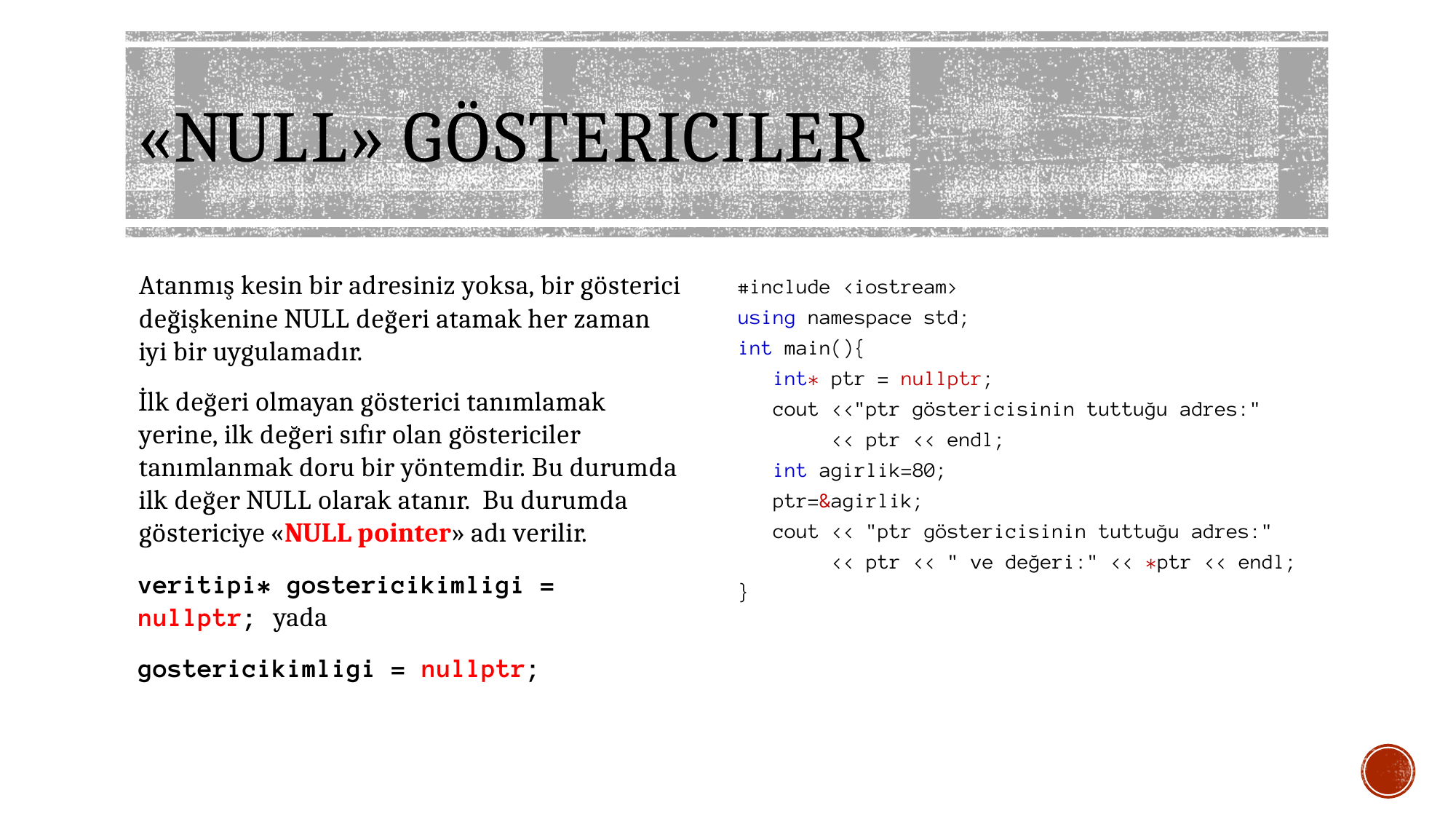

# «NULL» GÖSTERICILER
Atanmış kesin bir adresiniz yoksa, bir gösterici değişkenine NULL değeri atamak her zaman iyi bir uygulamadır.
İlk değeri olmayan gösterici tanımlamak yerine, ilk değeri sıfır olan göstericiler tanımlanmak doru bir yöntemdir. Bu durumda ilk değer NULL olarak atanır.  Bu durumda göstericiye «NULL pointer» adı verilir.
veritipi* gostericikimligi = nullptr; yada
gostericikimligi = nullptr;
#include <iostream>
using namespace std;
int main(){
   int* ptr = nullptr;
   cout <<"ptr göstericisinin tuttuğu adres:"
        << ptr << endl;
   int agirlik=80;
   ptr=&agirlik;
   cout << "ptr göstericisinin tuttuğu adres:"
        << ptr << " ve değeri:" << *ptr << endl;
}